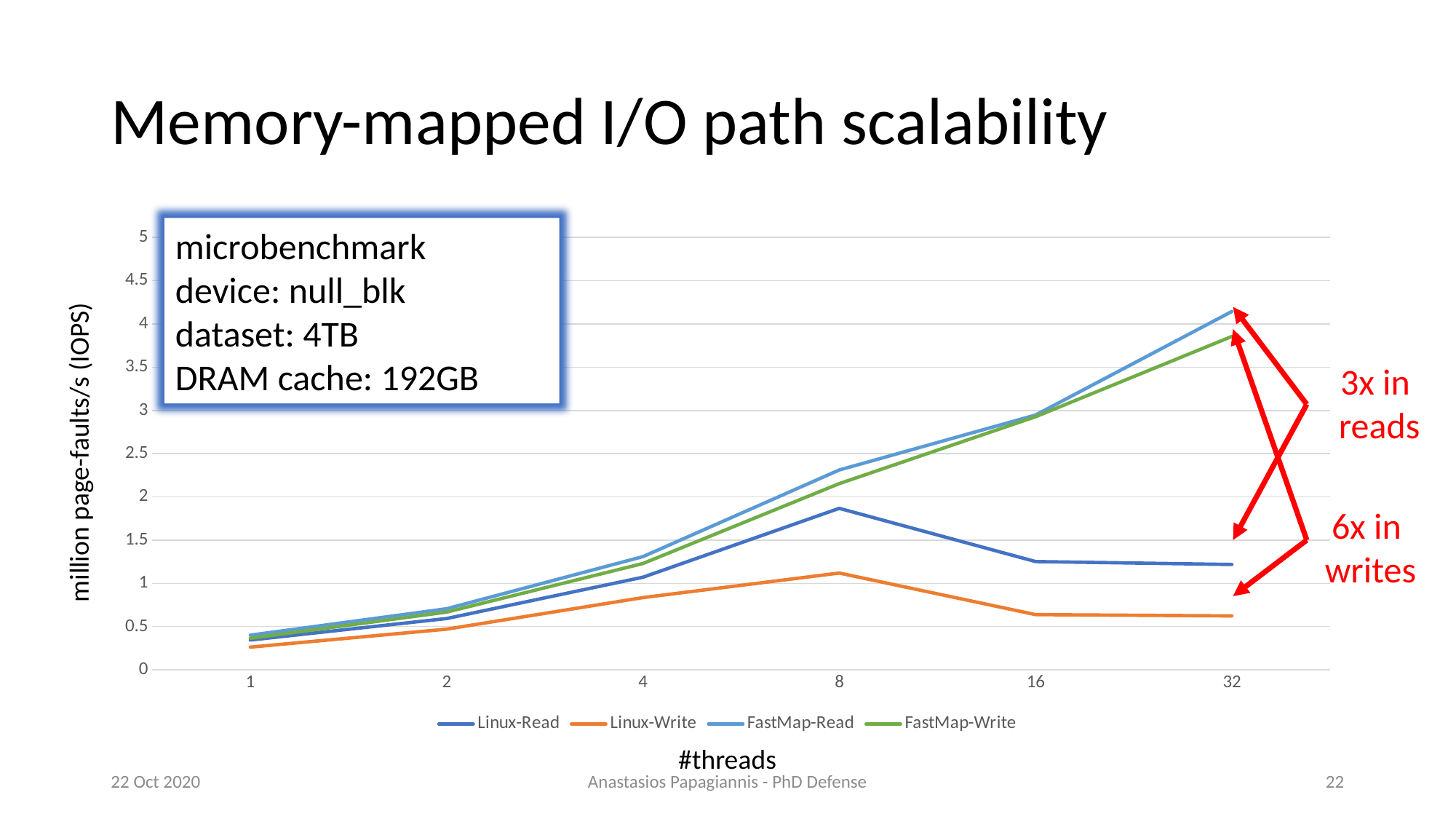

# Memory-mapped I/O path scalability

[unsupported chart]

microbenchmark
device: null_blk
dataset: 4TB
DRAM cache: 192GB
3x in
reads
million page-faults/s (IOPS)
6x in
writes
#threads
22 Oct 2020
Anastasios Papagiannis - PhD Defense
22